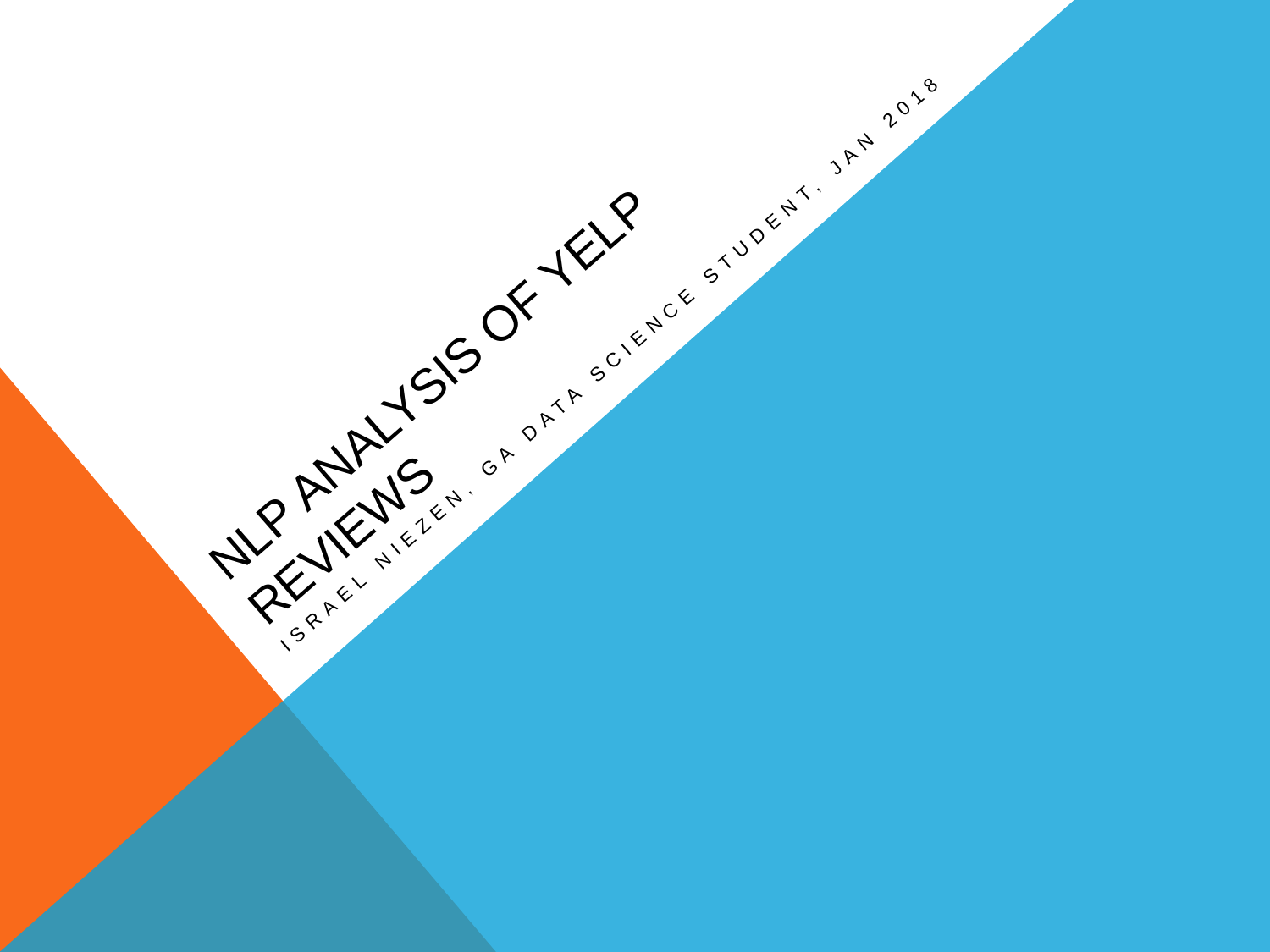

# NLP Analysis of Yelp RevieWS
Israel Niezen, GA Data Science Student, Jan 2018